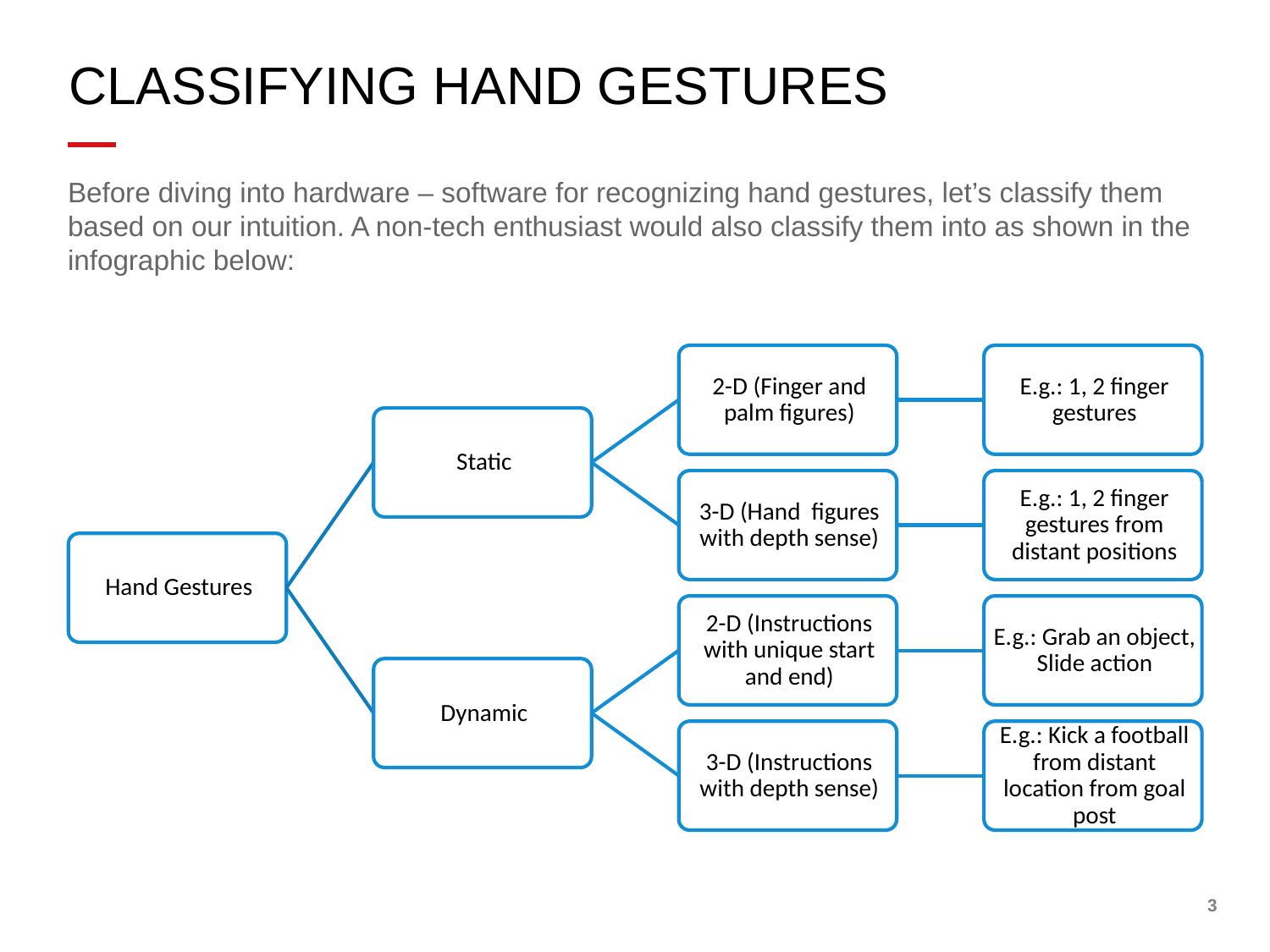

# CLASSIFYING HAND GESTURES
Before diving into hardware – software for recognizing hand gestures, let’s classify them based on our intuition. A non-tech enthusiast would also classify them into as shown in the infographic below:

Hand Gestures

Static

2-D (Finger and palm figures)

E.g.: 1, 2 finger gestures

3-D (Hand  figures with depth sense)

E.g.: 1, 2 finger gestures from distant positions

Dynamic

2-D (Instructions with unique start and end)

E.g.: Grab an object, Slide action

3-D (Instructions with depth sense)

E.g.: Kick a football from distant location from goal post